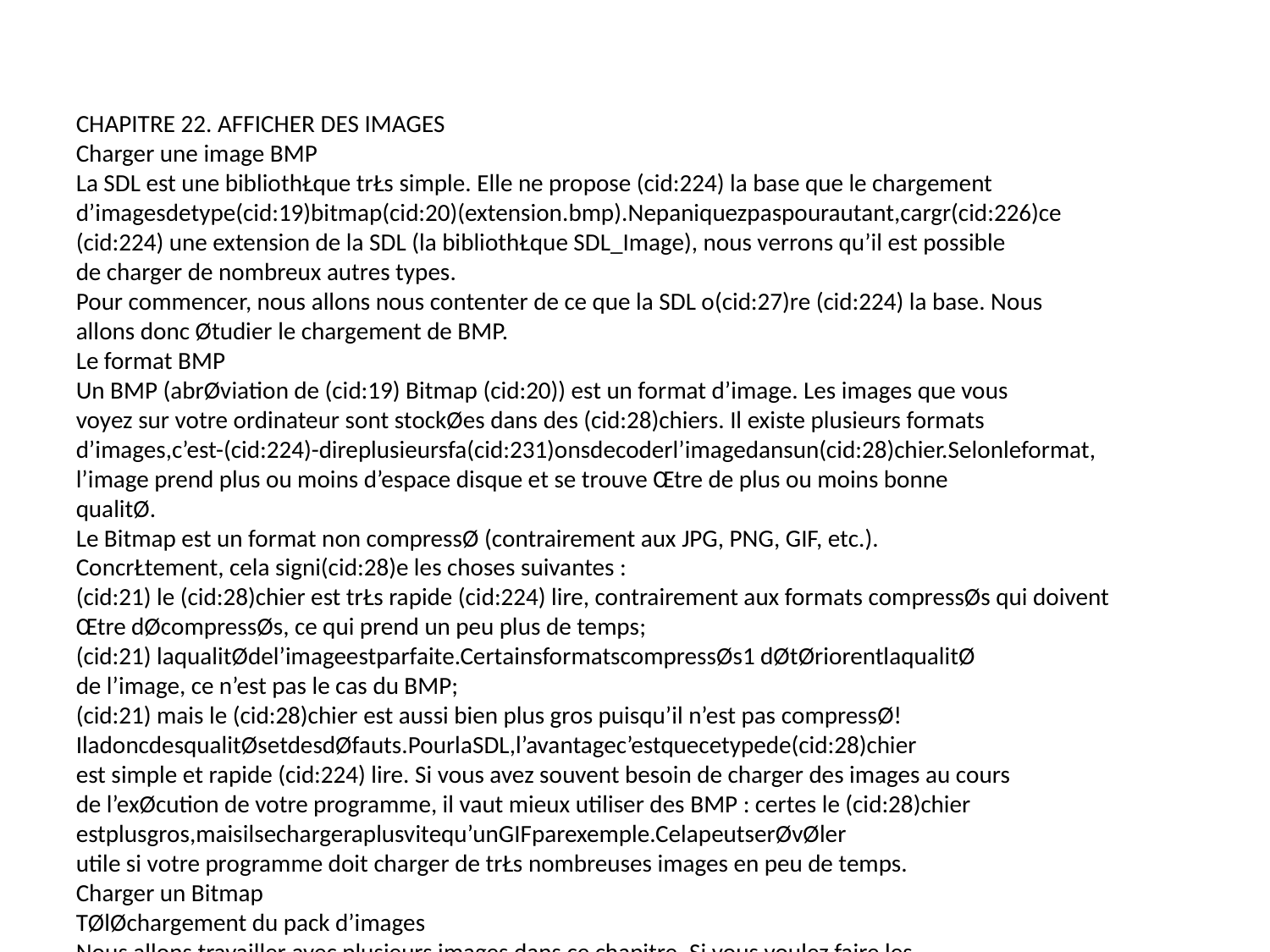

CHAPITRE 22. AFFICHER DES IMAGES
Charger une image BMP
La SDL est une bibliothŁque trŁs simple. Elle ne propose (cid:224) la base que le chargement
d’imagesdetype(cid:19)bitmap(cid:20)(extension.bmp).Nepaniquezpaspourautant,cargr(cid:226)ce
(cid:224) une extension de la SDL (la bibliothŁque SDL_Image), nous verrons qu’il est possible
de charger de nombreux autres types.
Pour commencer, nous allons nous contenter de ce que la SDL o(cid:27)re (cid:224) la base. Nous
allons donc Øtudier le chargement de BMP.
Le format BMP
Un BMP (abrØviation de (cid:19) Bitmap (cid:20)) est un format d’image. Les images que vous
voyez sur votre ordinateur sont stockØes dans des (cid:28)chiers. Il existe plusieurs formats
d’images,c’est-(cid:224)-direplusieursfa(cid:231)onsdecoderl’imagedansun(cid:28)chier.Selonleformat,
l’image prend plus ou moins d’espace disque et se trouve Œtre de plus ou moins bonne
qualitØ.
Le Bitmap est un format non compressØ (contrairement aux JPG, PNG, GIF, etc.).
ConcrŁtement, cela signi(cid:28)e les choses suivantes :
(cid:21) le (cid:28)chier est trŁs rapide (cid:224) lire, contrairement aux formats compressØs qui doivent
Œtre dØcompressØs, ce qui prend un peu plus de temps;
(cid:21) laqualitØdel’imageestparfaite.CertainsformatscompressØs1 dØtØriorentlaqualitØ
de l’image, ce n’est pas le cas du BMP;
(cid:21) mais le (cid:28)chier est aussi bien plus gros puisqu’il n’est pas compressØ!
IladoncdesqualitØsetdesdØfauts.PourlaSDL,l’avantagec’estquecetypede(cid:28)chier
est simple et rapide (cid:224) lire. Si vous avez souvent besoin de charger des images au cours
de l’exØcution de votre programme, il vaut mieux utiliser des BMP : certes le (cid:28)chier
estplusgros,maisilsechargeraplusvitequ’unGIFparexemple.CelapeutserØvØler
utile si votre programme doit charger de trŁs nombreuses images en peu de temps.
Charger un Bitmap
TØlØchargement du pack d’images
Nous allons travailler avec plusieurs images dans ce chapitre. Si vous voulez faire les
tests en mŒme temps que vous lisez (et vous devriez!), je vous recommande de tØlØ-
charger un pack qui contient toutes les images dont on va avoir besoin.
(cid:3) (cid:0)
(cid:66) (cid:2)Code web : 864175(cid:1)
Bien entendu, vous pouvez utiliser vos propres images. Il faudra en revanche adapter
la taille de votre fenŒtre (cid:224) celles-ci.
Placez toutes les images dans le dossier de votre projet. Nous allons commencer par
1. JepenseauJPGplusparticuliŁrement,carlesPNGetGIFn’altŁrentpasl’image.
334